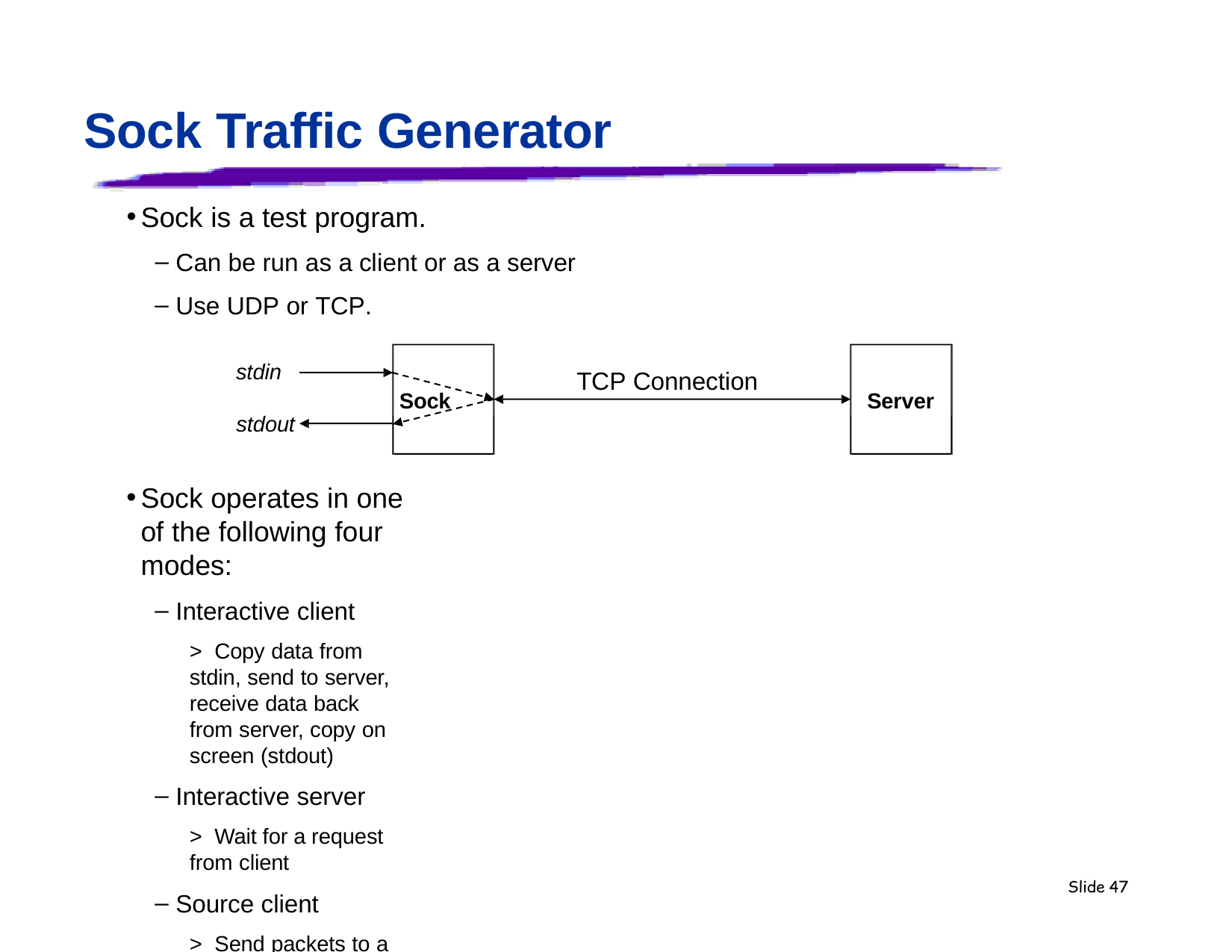

# Sock Traffic Generator

Sock is a test program.
Can be run as a client or as a server
Use UDP or TCP.

stdin
TCP Connection

Sock
Server

stdout

Sock operates in one of the following four modes:
Interactive client
>  Copy data from stdin, send to server, receive data back from server, copy on screen (stdout)
Interactive server
>  Wait for a request from client
Source client
>  Send packets to a specific server
Sink server
>  Receive packets from a client and discard the data

Slide 47